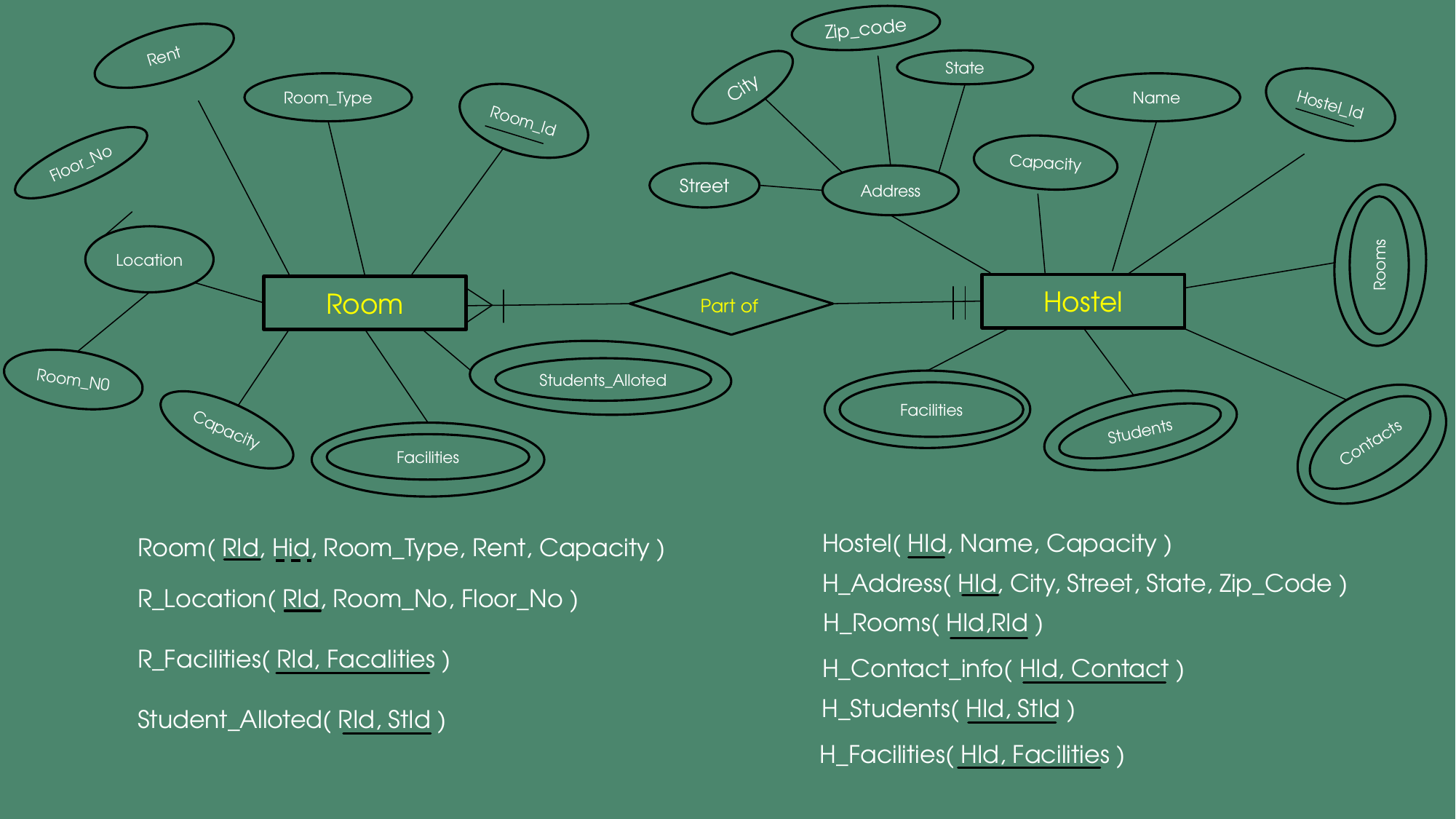

Zip_code
Rent
State
City
Hostel_Id
Room_Type
Name
Room_Id
Capacity
Floor_No
Street
Address

Location
Rooms

Hostel
Room
Part of

Room_N0
Students_Alloted

Facilities

Capacity
Contacts
Students

Facilities
Hostel( HId, Name, Capacity )
Room( RId, Hid, Room_Type, Rent, Capacity )
H_Address( HId, City, Street, State, Zip_Code )
R_Location( RId, Room_No, Floor_No )
H_Rooms( HId,RId )
R_Facilities( RId, Facalities )
H_Contact_info( HId, Contact )
H_Students( HId, StId )
Student_Alloted( RId, StId )
H_Facilities( HId, Facilities )